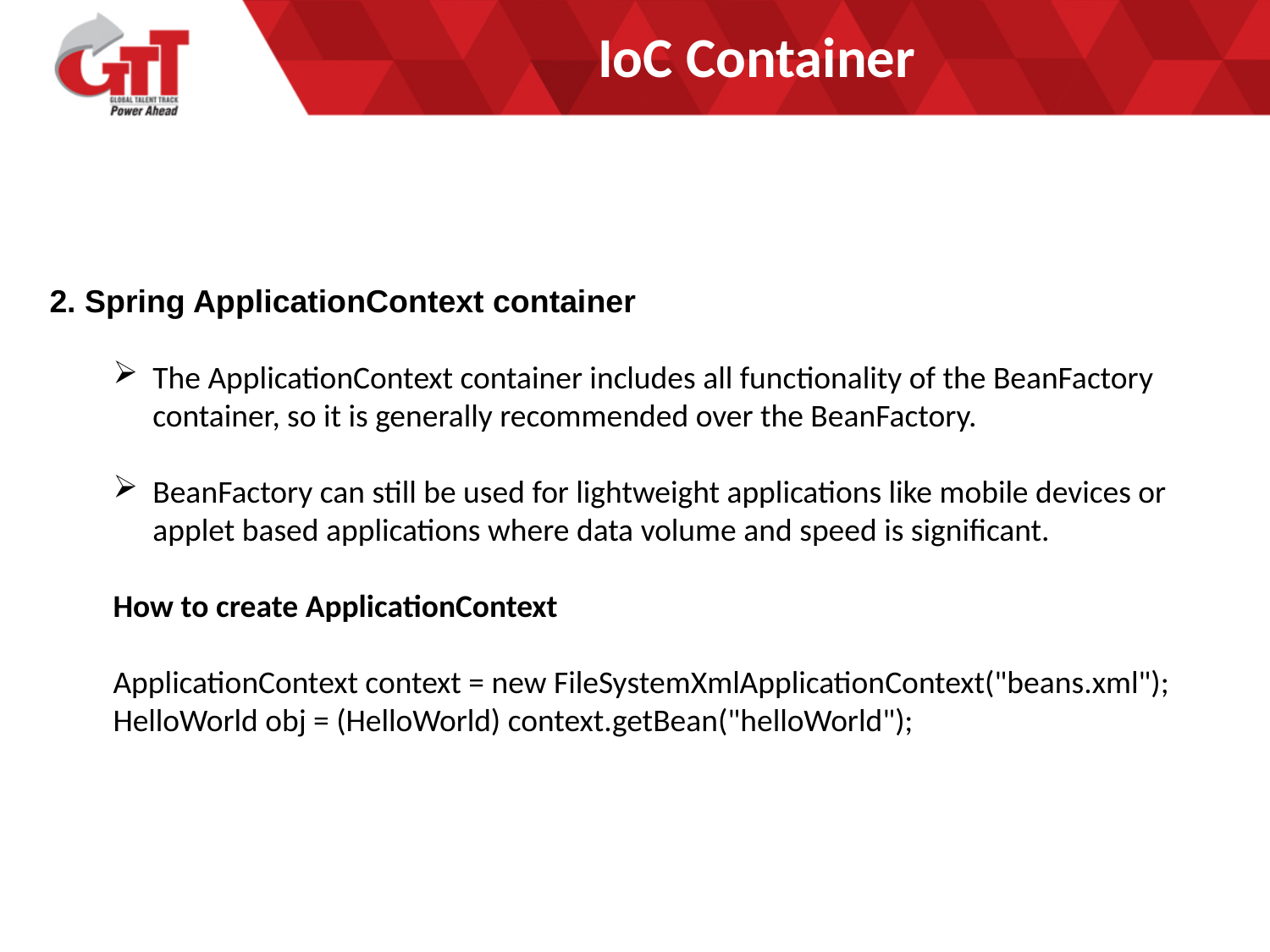

# IoC Container
2. Spring ApplicationContext container

The ApplicationContext container includes all functionality of the BeanFactory container, so it is generally recommended over the BeanFactory.

BeanFactory can still be used for lightweight applications like mobile devices or applet based applications where data volume and speed is significant.

How to create ApplicationContext

ApplicationContext context = new FileSystemXmlApplicationContext("beans.xml");
HelloWorld obj = (HelloWorld) context.getBean("helloWorld");